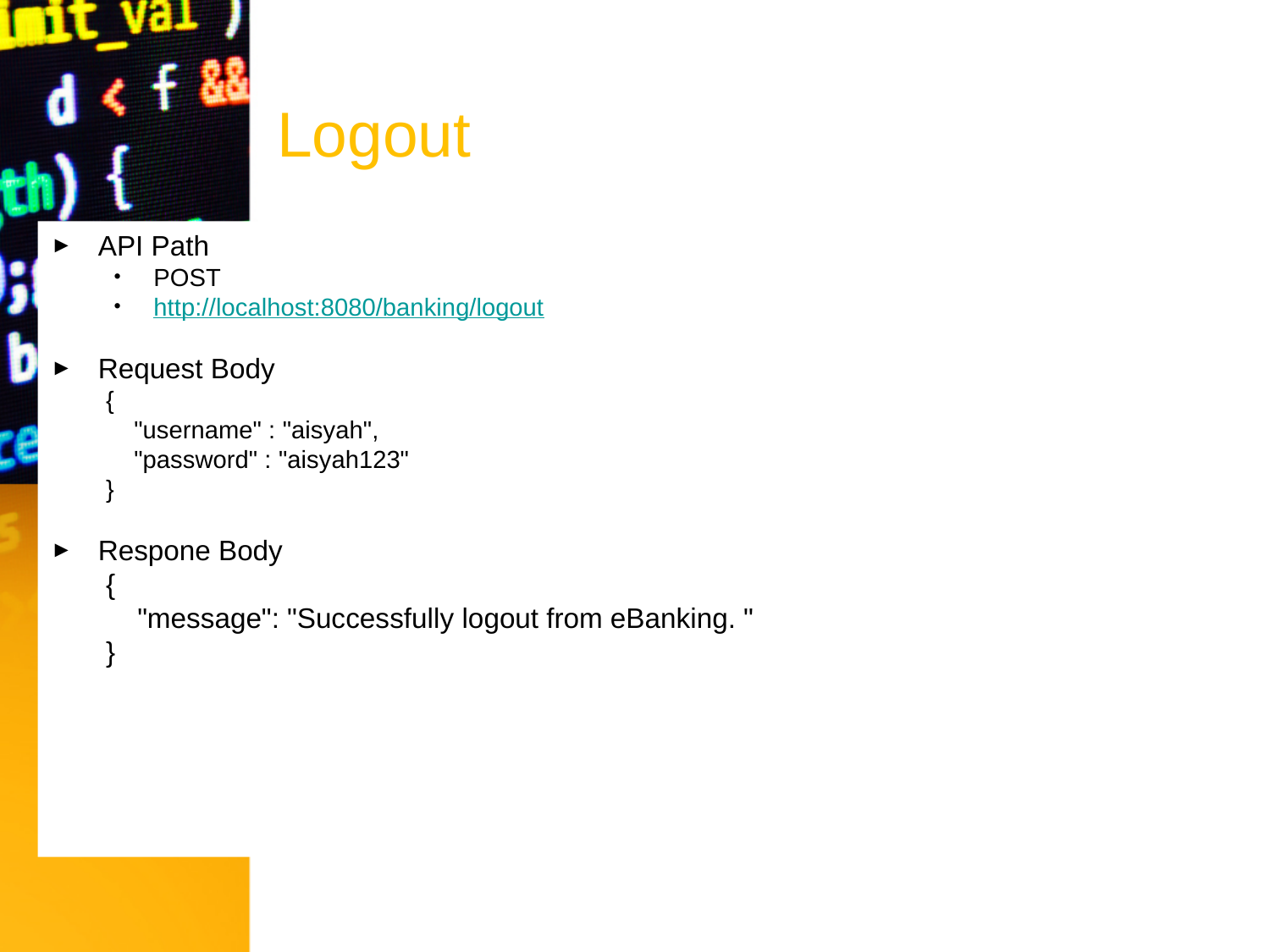

# Logout
API Path
POST
http://localhost:8080/banking/logout

Request Body
{
    "username" : "aisyah",
    "password" : "aisyah123"
}

Respone Body
{
    "message": "Successfully logout from eBanking. "
}